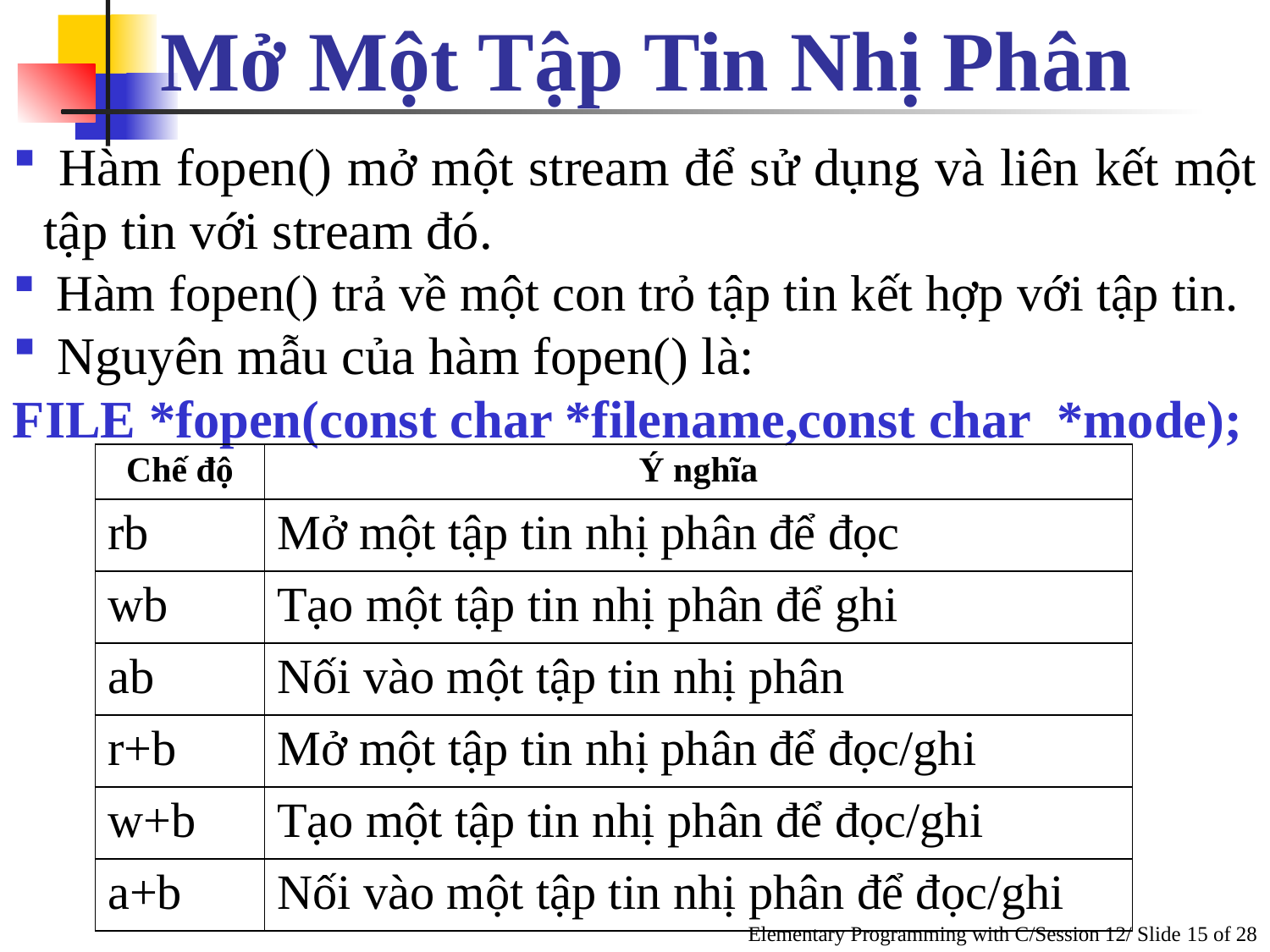

Mở Một Tập Tin Nhị Phân
 Hàm fopen() mở một stream để sử dụng và liên kết một tập tin với stream đó.
 Hàm fopen() trả về một con trỏ tập tin kết hợp với tập tin.
 Nguyên mẫu của hàm fopen() là:
FILE *fopen(const char *filename,const char  *mode);
| Chế độ | Ý nghĩa |
| --- | --- |
| rb | Mở một tập tin nhị phân để đọc |
| wb | Tạo một tập tin nhị phân để ghi |
| ab | Nối vào một tập tin nhị phân |
| r+b | Mở một tập tin nhị phân để đọc/ghi |
| w+b | Tạo một tập tin nhị phân để đọc/ghi |
| a+b | Nối vào một tập tin nhị phân để đọc/ghi |
Elementary Programming with C/Session 12/ Slide 15 of 28